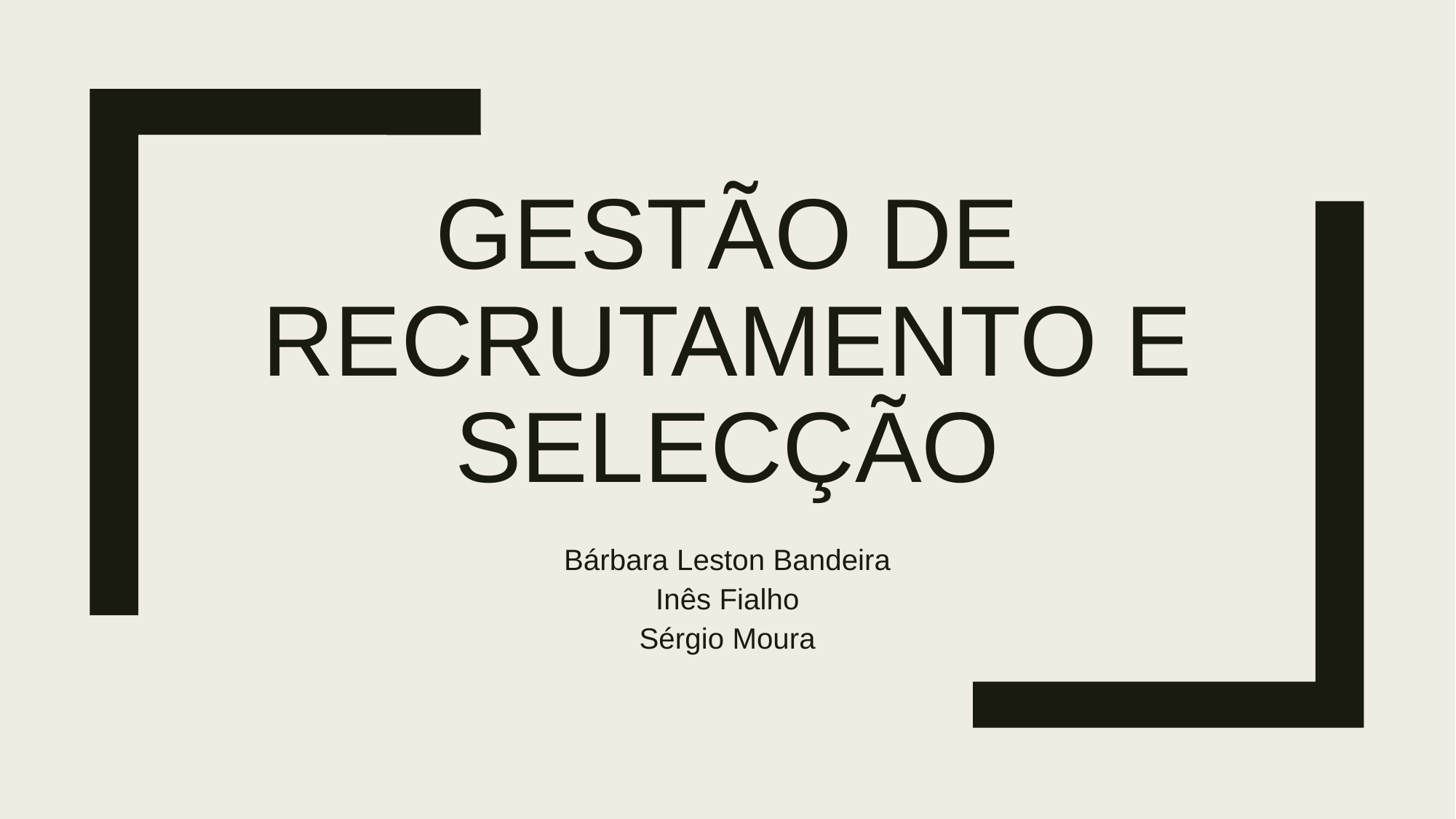

# Gestão de recrutamento e selecção
Bárbara Leston Bandeira
Inês Fialho
Sérgio Moura